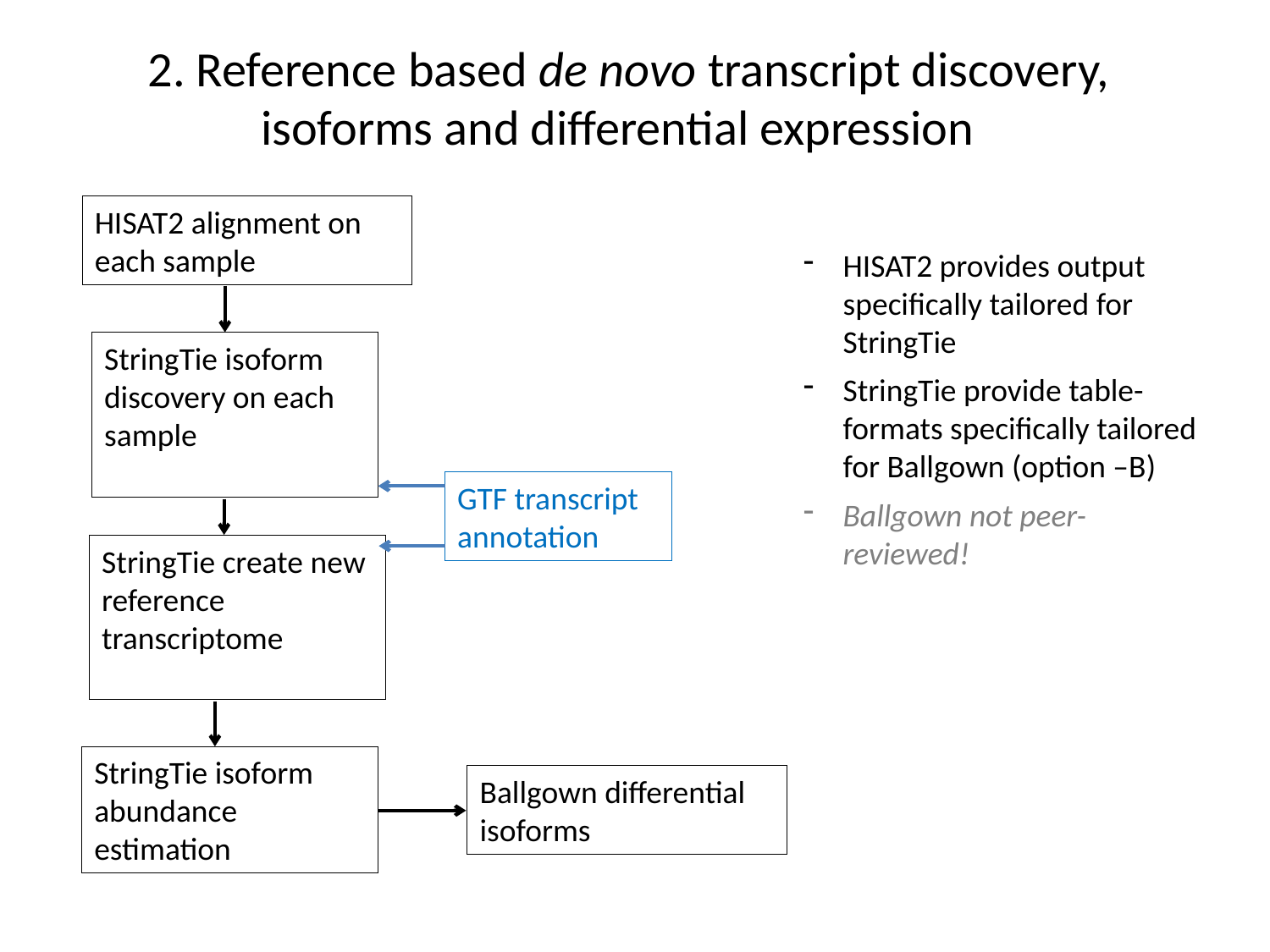

# 2. Reference based de novo transcript discovery, isoforms and differential expression
HISAT2 alignment on each sample
HISAT2 provides output specifically tailored for StringTie
StringTie provide table-formats specifically tailored for Ballgown (option –B)
Ballgown not peer-reviewed!
StringTie isoform discovery on each sample

GTF transcript annotation
StringTie create new reference transcriptome

StringTie isoform abundance estimation
Ballgown differential isoforms